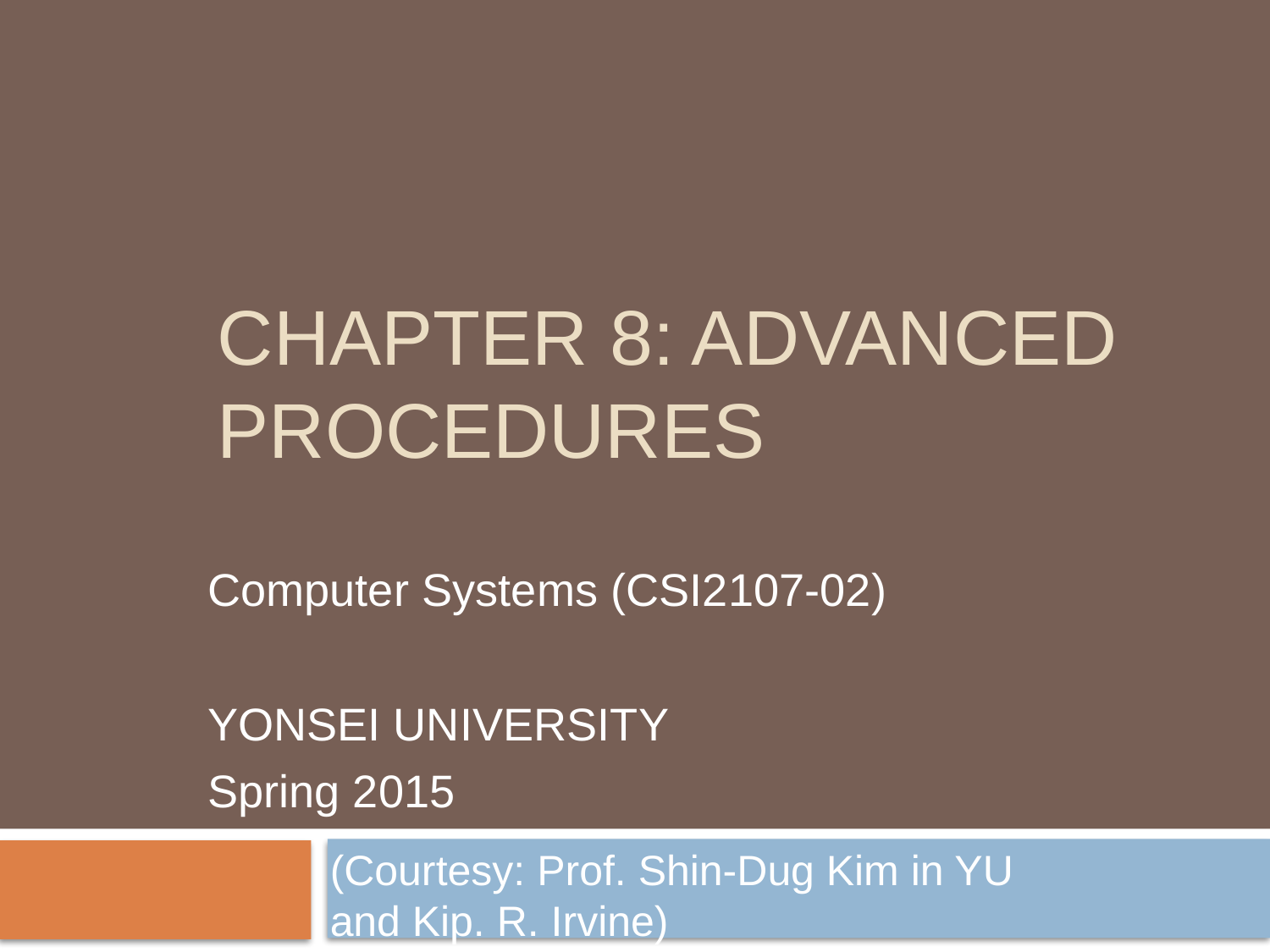

# Chapter 8: Advanced procedures
Computer Systems (CSI2107-02)

YONSEI UNIVERSITY
Spring 2015
(Courtesy: Prof. Shin-Dug Kim in YU
and Kip. R. Irvine)